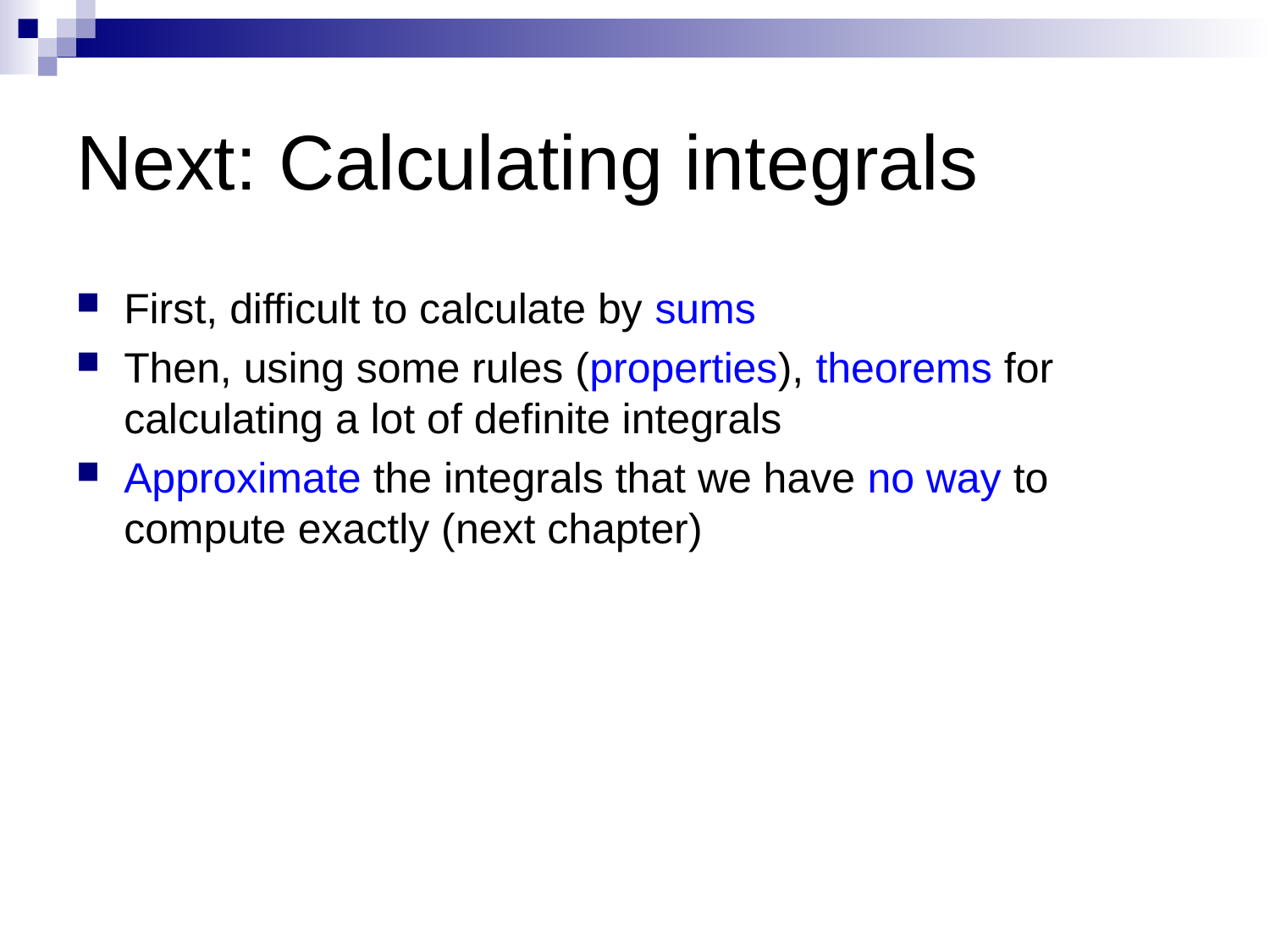

# Next: Calculating integrals
First, difficult to calculate by sums
Then, using some rules (properties), theorems for calculating a lot of definite integrals
Approximate the integrals that we have no way to compute exactly (next chapter)